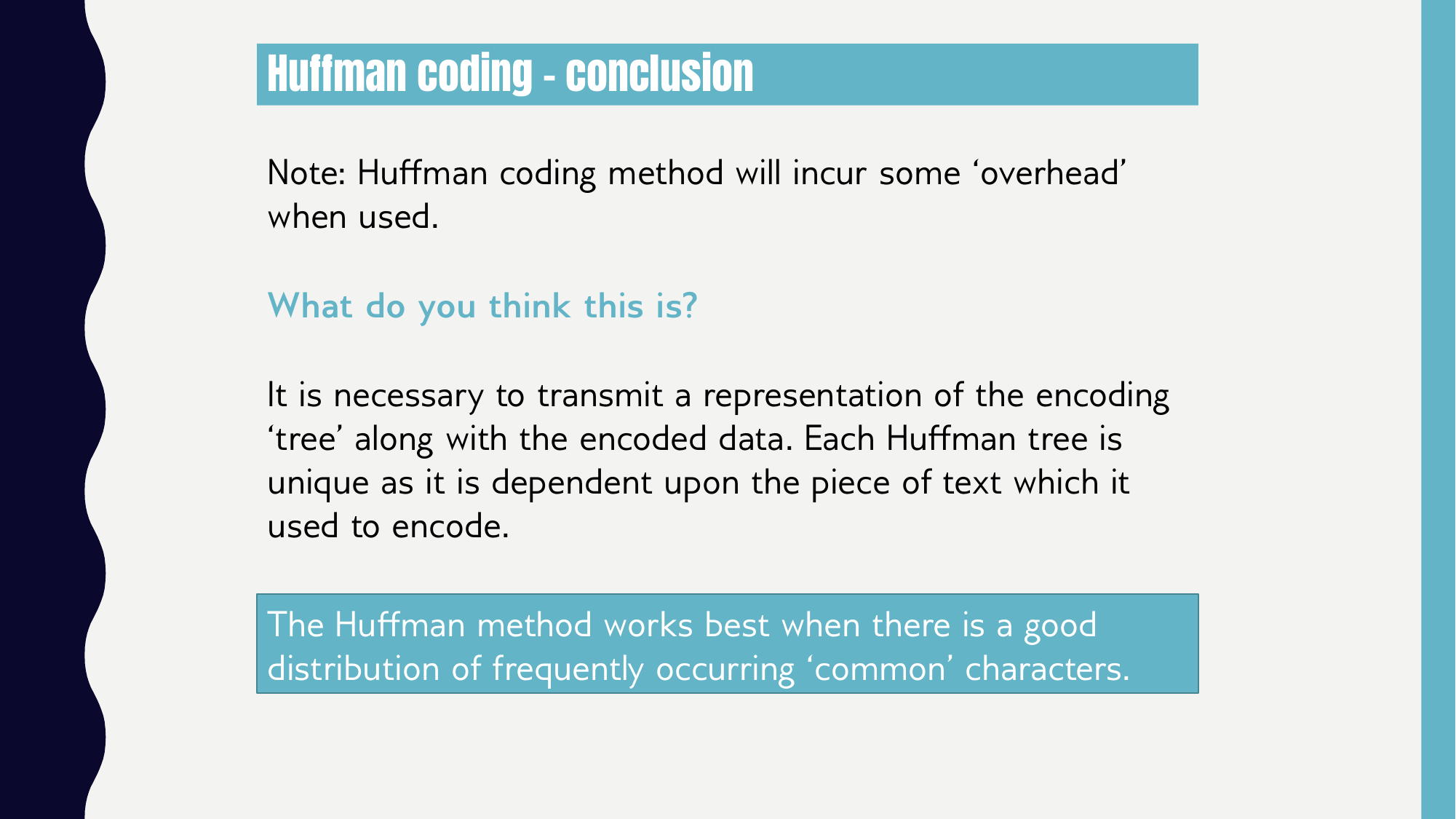

Huffman coding – conclusion
Note: Huffman coding method will incur some ‘overhead’ when used.

What do you think this is?

It is necessary to transmit a representation of the encoding ‘tree’ along with the encoded data. Each Huffman tree is unique as it is dependent upon the piece of text which it used to encode.

The Huffman method works best when there is a good distribution of frequently occurring ‘common’ characters.